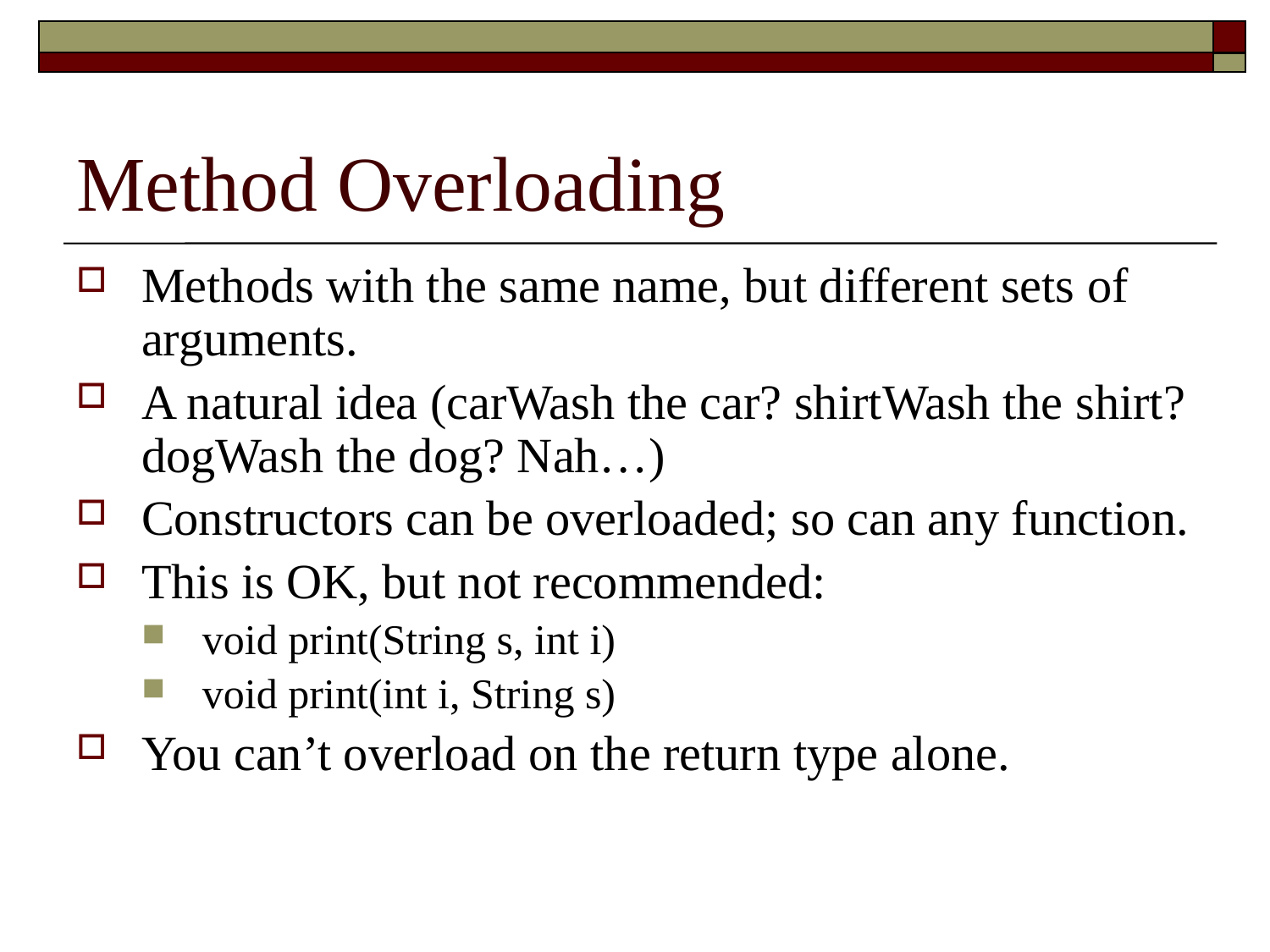

# Method Overloading
Methods with the same name, but different sets of arguments.
A natural idea (carWash the car? shirtWash the shirt? dogWash the dog? Nah…)
Constructors can be overloaded; so can any function.
This is OK, but not recommended:
void print(String s, int i)
void print(int i, String s)
You can’t overload on the return type alone.